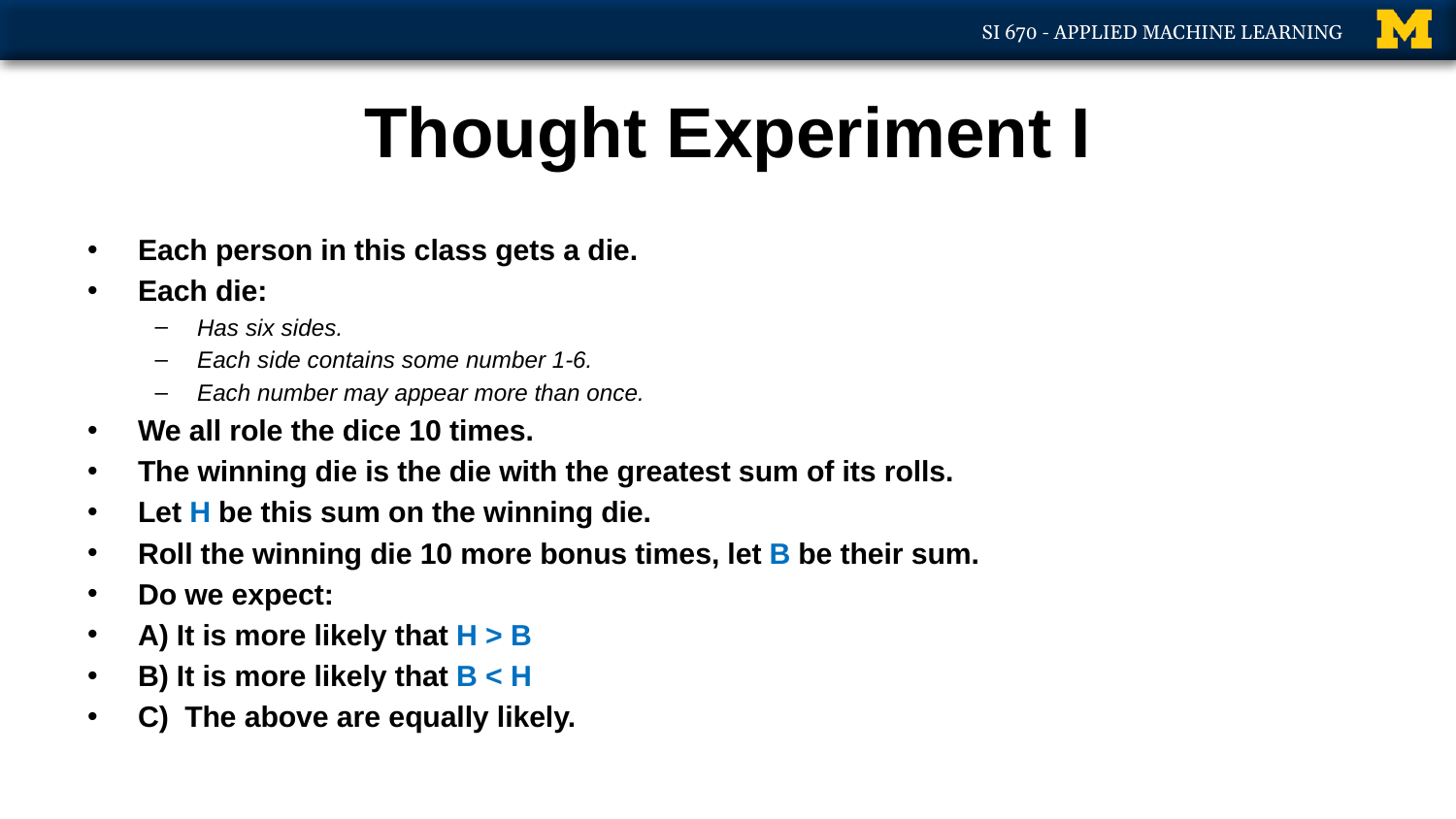

# Thought Experiment I
Each person in this class gets a die.
Each die:
Has six sides.
Each side contains some number 1-6.
Each number may appear more than once.
We all role the dice 10 times.
The winning die is the die with the greatest sum of its rolls.
Let H be this sum on the winning die.
Roll the winning die 10 more bonus times, let B be their sum.
Do we expect:
A) It is more likely that H > B
B) It is more likely that B < H
C)  The above are equally likely.